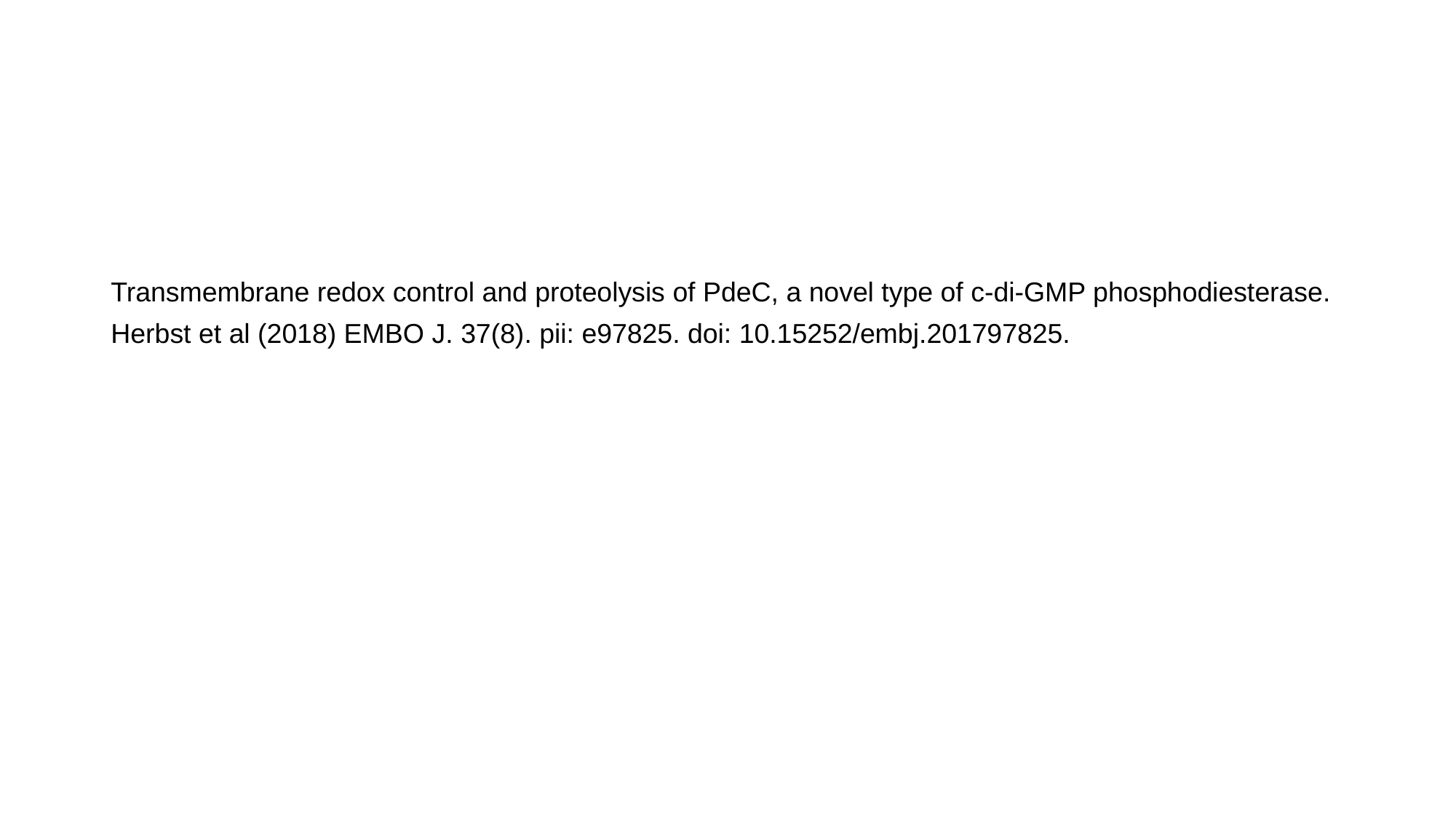

#

Transmembrane redox control and proteolysis of PdeC, a novel type of c-di-GMP phosphodiesterase.
Herbst et al (2018) EMBO J. 37(8). pii: e97825. doi: 10.15252/embj.201797825.